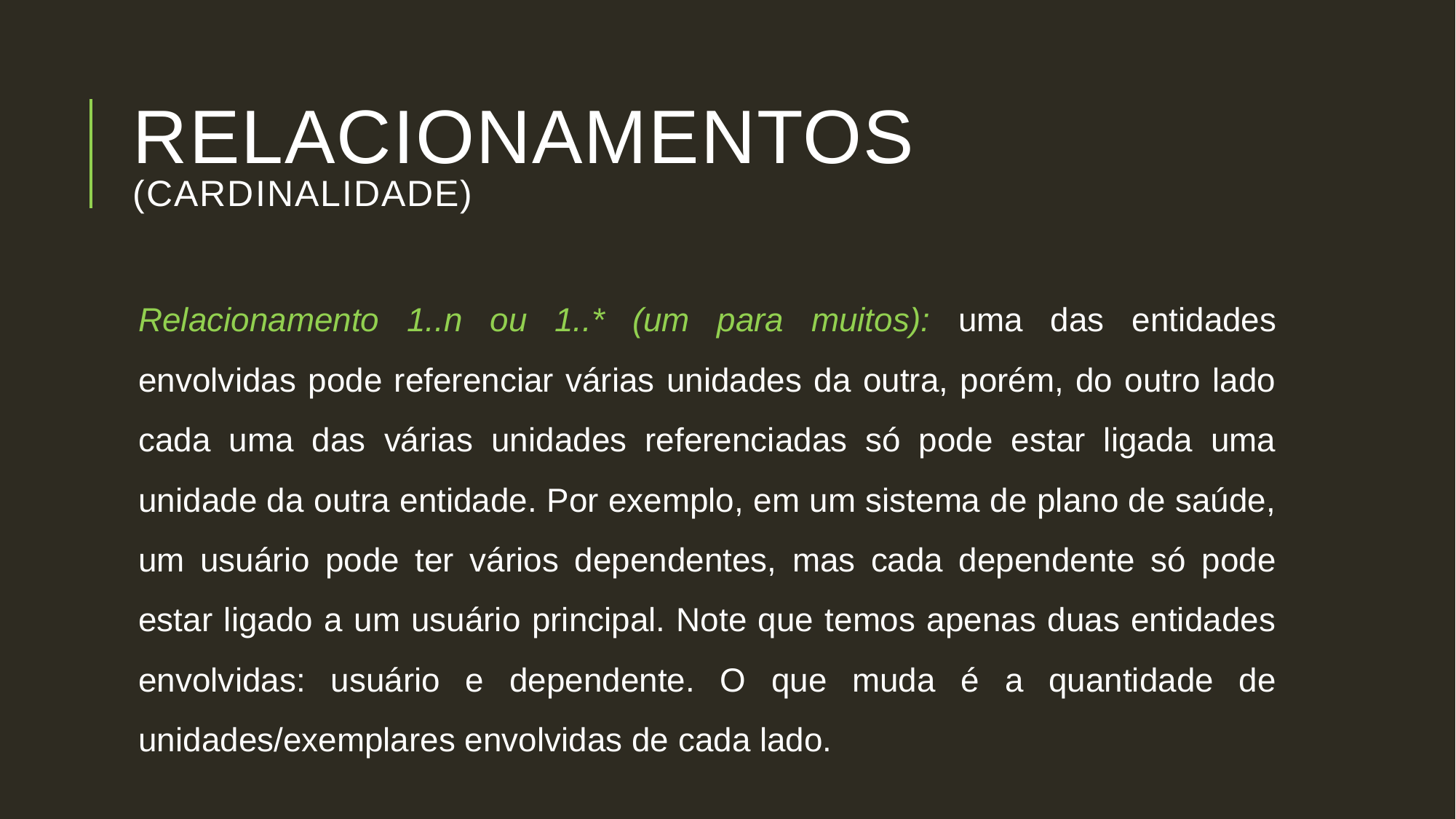

# Relacionamentos (CARDINALIDADE)
Relacionamento 1..n ou 1..* (um para muitos): uma das entidades envolvidas pode referenciar várias unidades da outra, porém, do outro lado cada uma das várias unidades referenciadas só pode estar ligada uma unidade da outra entidade. Por exemplo, em um sistema de plano de saúde, um usuário pode ter vários dependentes, mas cada dependente só pode estar ligado a um usuário principal. Note que temos apenas duas entidades envolvidas: usuário e dependente. O que muda é a quantidade de unidades/exemplares envolvidas de cada lado.